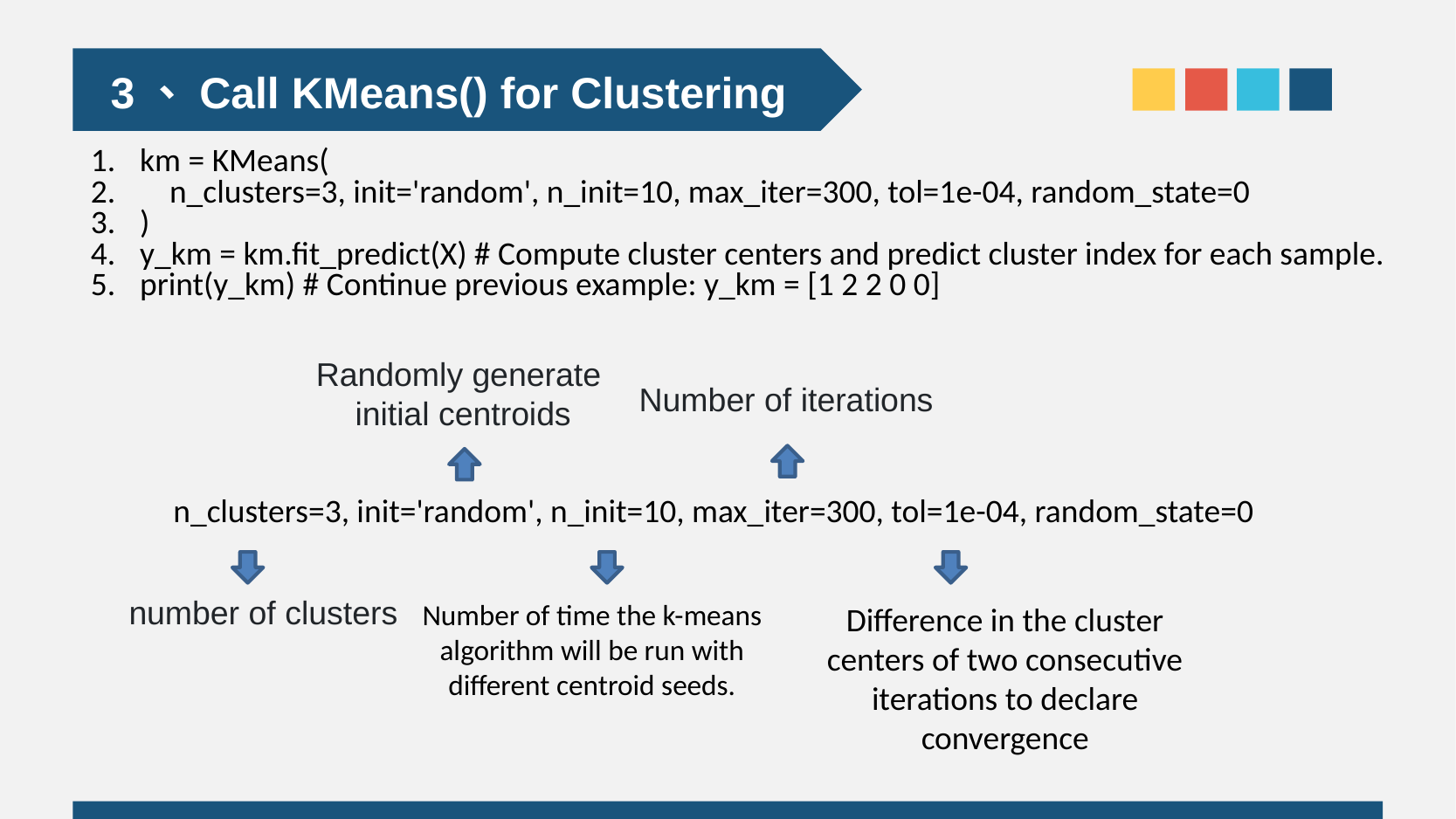

3、Call KMeans() for Clustering

km = KMeans(
    n_clusters=3, init='random', n_init=10, max_iter=300, tol=1e-04, random_state=0
)
y_km = km.fit_predict(X) # Compute cluster centers and predict cluster index for each sample.
print(y_km) # Continue previous example: y_km = [1 2 2 0 0]
Randomly generate
initial centroids
Number of iterations

n_clusters=3, init='random', n_init=10, max_iter=300, tol=1e-04, random_state=0

number of clusters
Number of time the k-means algorithm will be run with different centroid seeds.
Difference in the cluster centers of two consecutive iterations to declare convergence